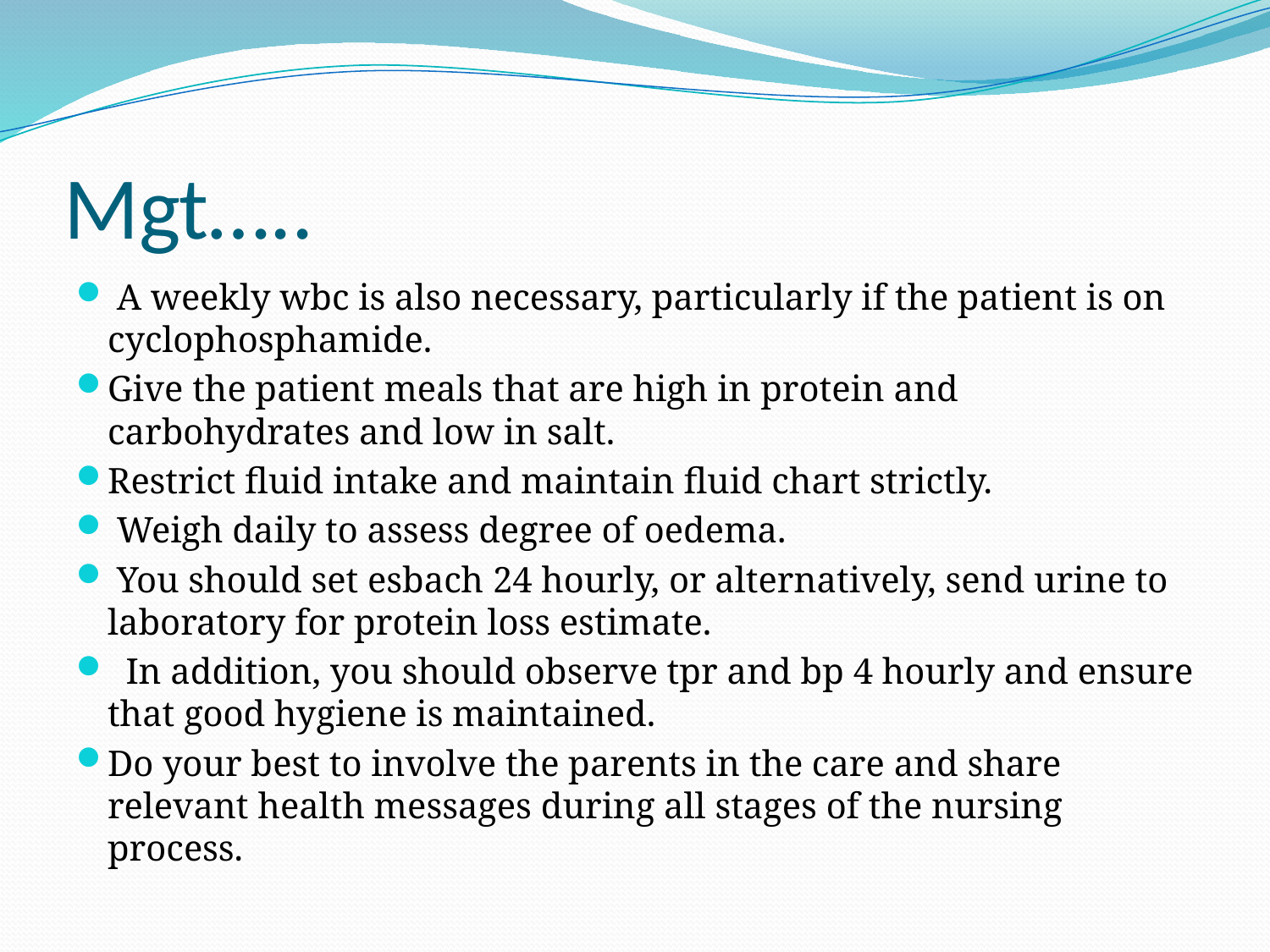

# Mgt…..
 A weekly wbc is also necessary, particularly if the patient is on cyclophosphamide.
Give the patient meals that are high in protein and carbohydrates and low in salt.
Restrict fluid intake and maintain fluid chart strictly.
 Weigh daily to assess degree of oedema.
 You should set esbach 24 hourly, or alternatively, send urine to laboratory for protein loss estimate.
  In addition, you should observe tpr and bp 4 hourly and ensure that good hygiene is maintained.
Do your best to involve the parents in the care and share relevant health messages during all stages of the nursing process.